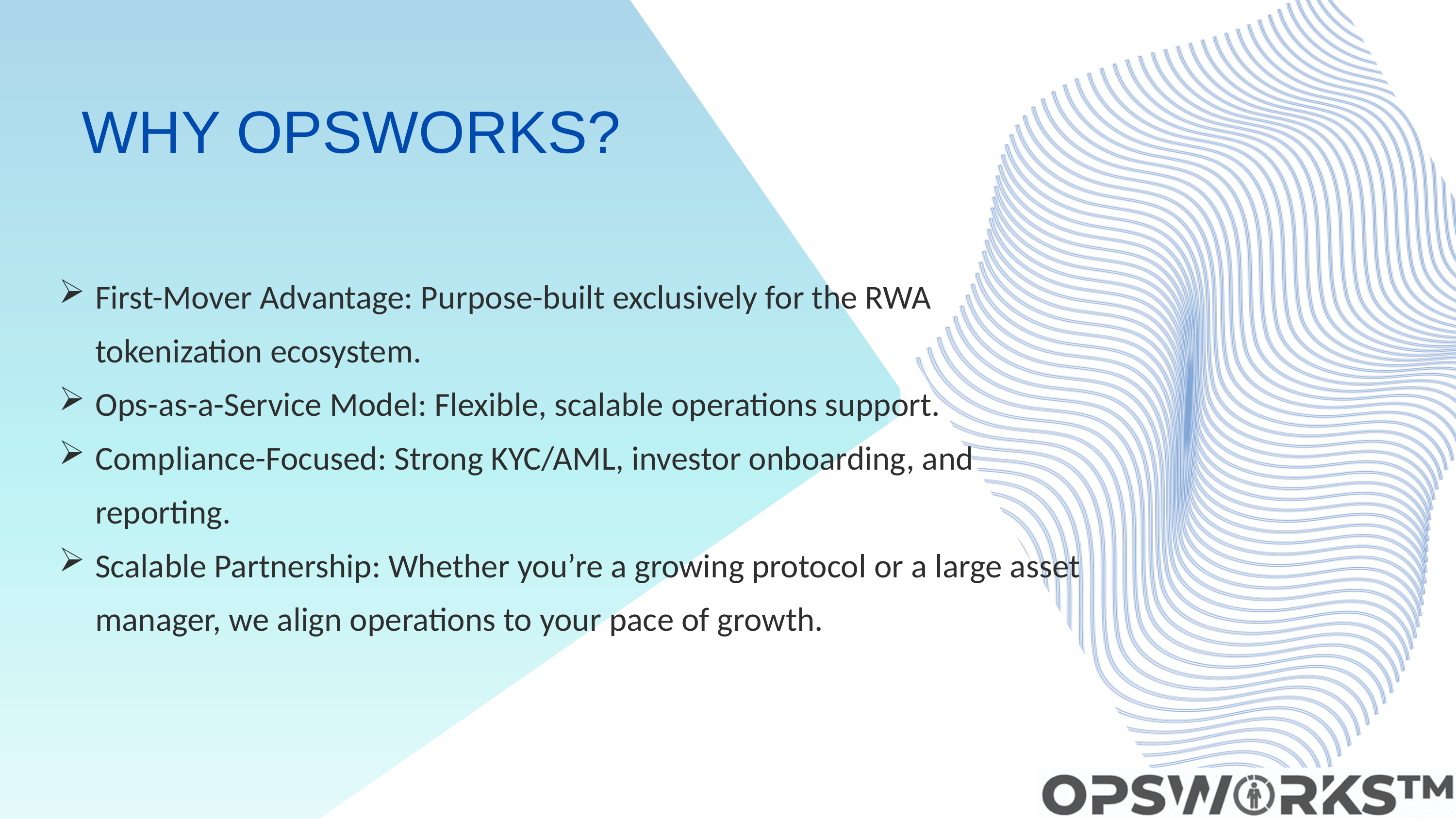

WHY OPSWORKS?
First-Mover Advantage: Purpose-built exclusively for the RWA tokenization ecosystem.
Ops-as-a-Service Model: Flexible, scalable operations support.
Compliance-Focused: Strong KYC/AML, investor onboarding, and reporting.
Scalable Partnership: Whether you’re a growing protocol or a large asset manager, we align operations to your pace of growth.